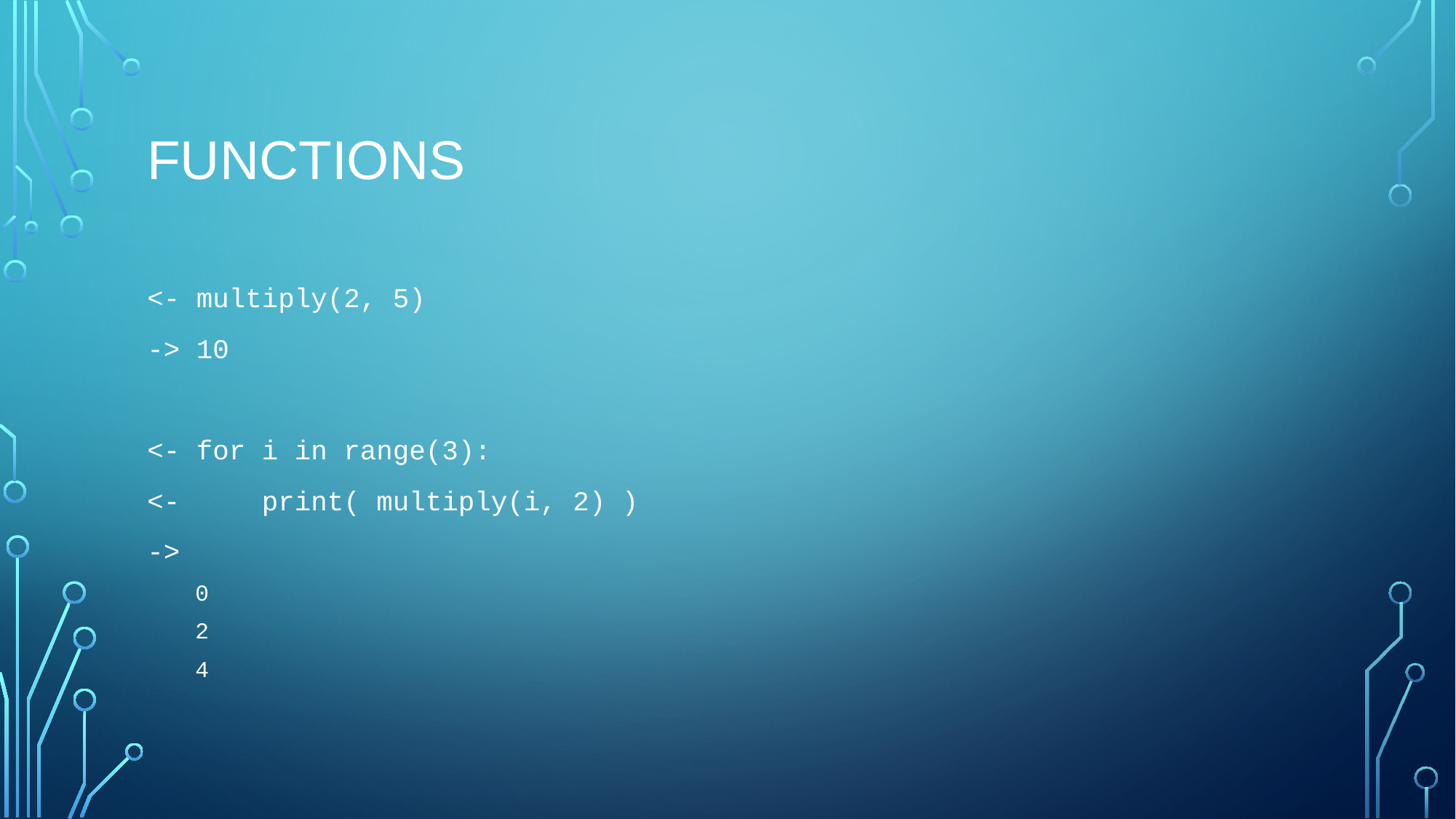

# Functions
<- multiply(2, 5)
-> 10

<- for i in range(3):
<-     print( multiply(i, 2) )
->
0
2
4